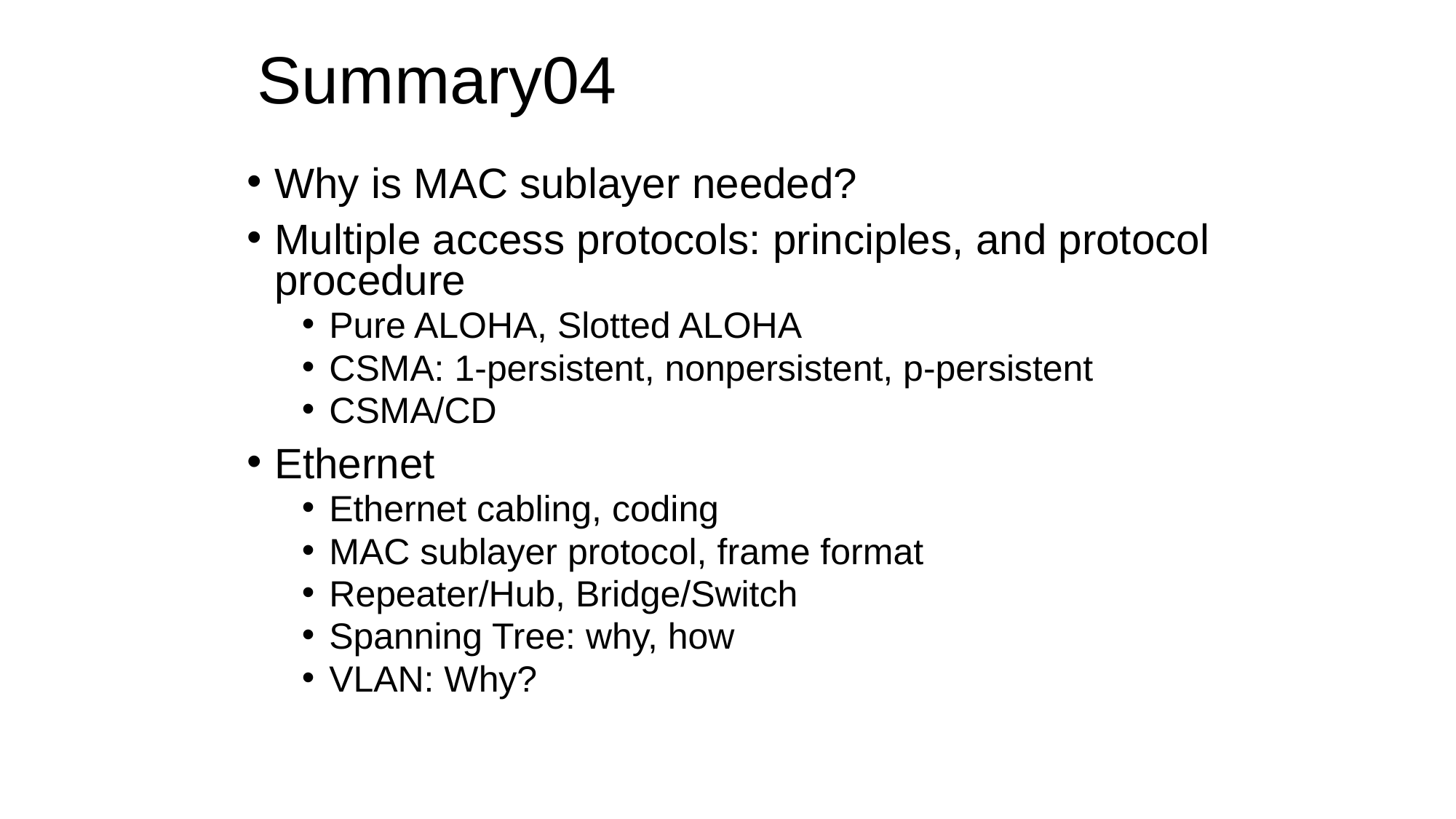

# Summary04
Why is MAC sublayer needed?
Multiple access protocols: principles, and protocol procedure
Pure ALOHA, Slotted ALOHA
CSMA: 1-persistent, nonpersistent, p-persistent
CSMA/CD
Ethernet
Ethernet cabling, coding
MAC sublayer protocol, frame format
Repeater/Hub, Bridge/Switch
Spanning Tree: why, how
VLAN: Why?